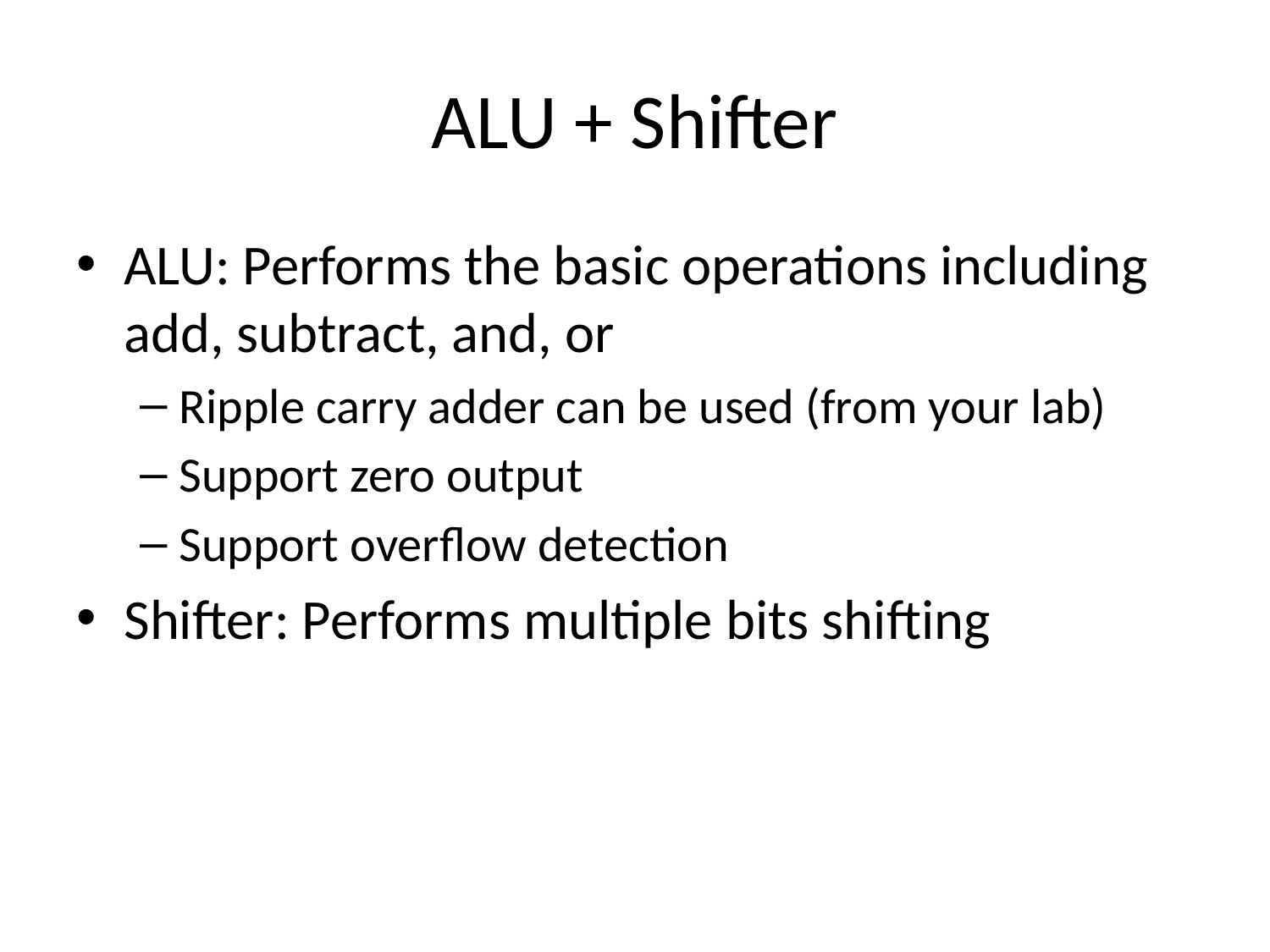

# ALU + Shifter
ALU: Performs the basic operations including add, subtract, and, or
Ripple carry adder can be used (from your lab)
Support zero output
Support overflow detection
Shifter: Performs multiple bits shifting